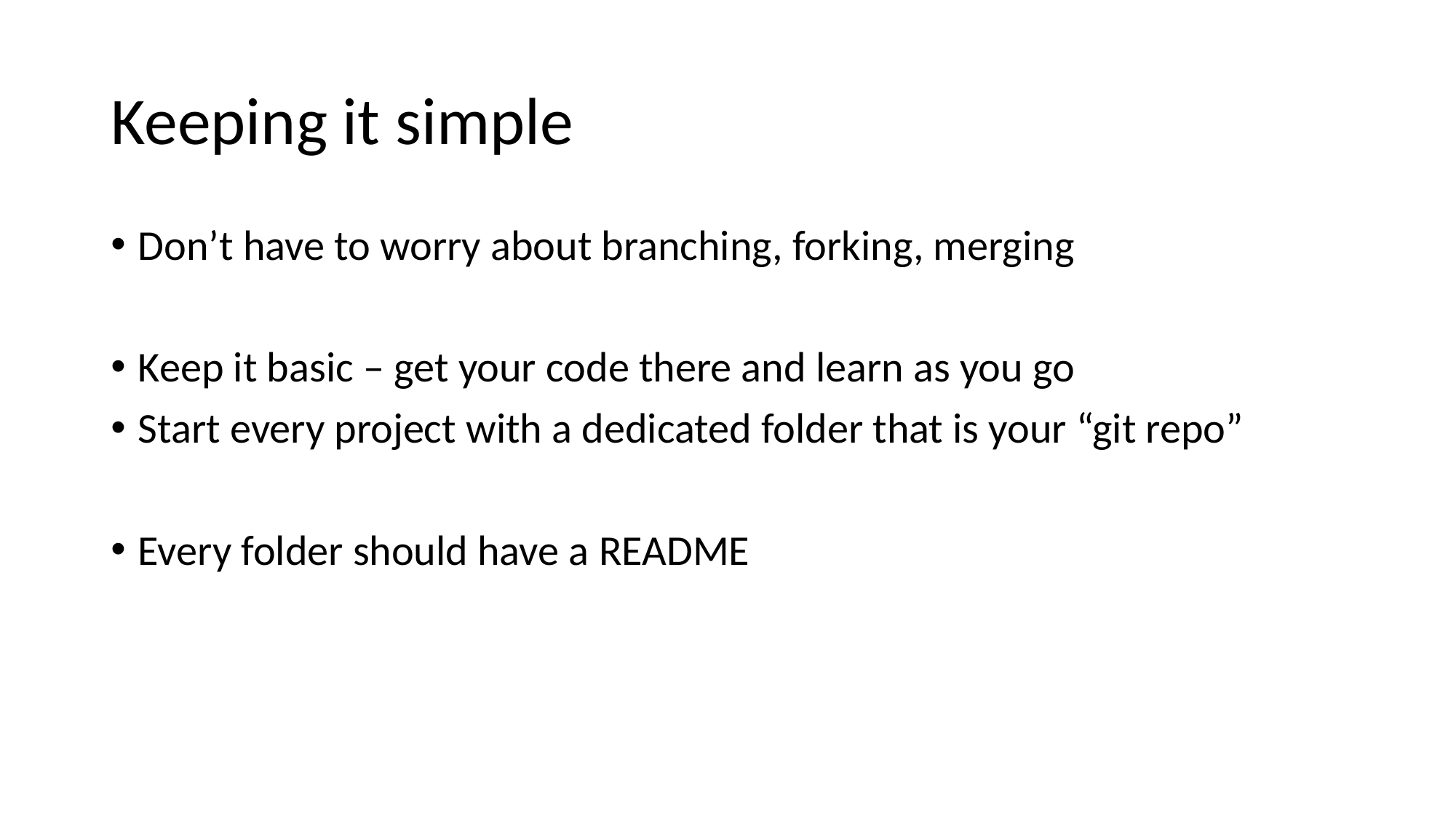

# Keeping it simple
Don’t have to worry about branching, forking, merging

Keep it basic – get your code there and learn as you go
Start every project with a dedicated folder that is your “git repo”

Every folder should have a README